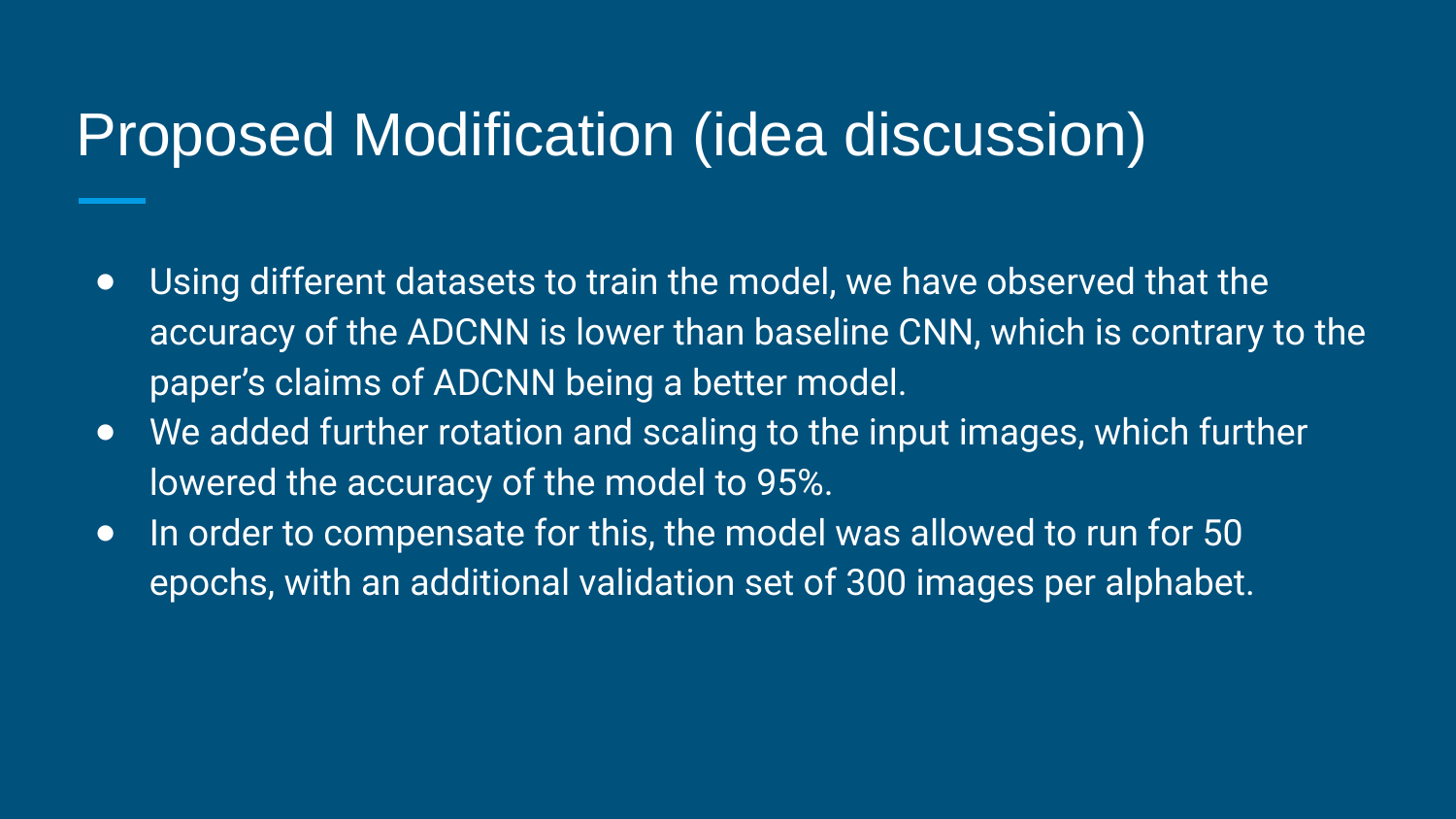

# Proposed Modification (idea discussion)
Using different datasets to train the model, we have observed that the accuracy of the ADCNN is lower than baseline CNN, which is contrary to the paper’s claims of ADCNN being a better model.
We added further rotation and scaling to the input images, which further lowered the accuracy of the model to 95%.
In order to compensate for this, the model was allowed to run for 50 epochs, with an additional validation set of 300 images per alphabet.